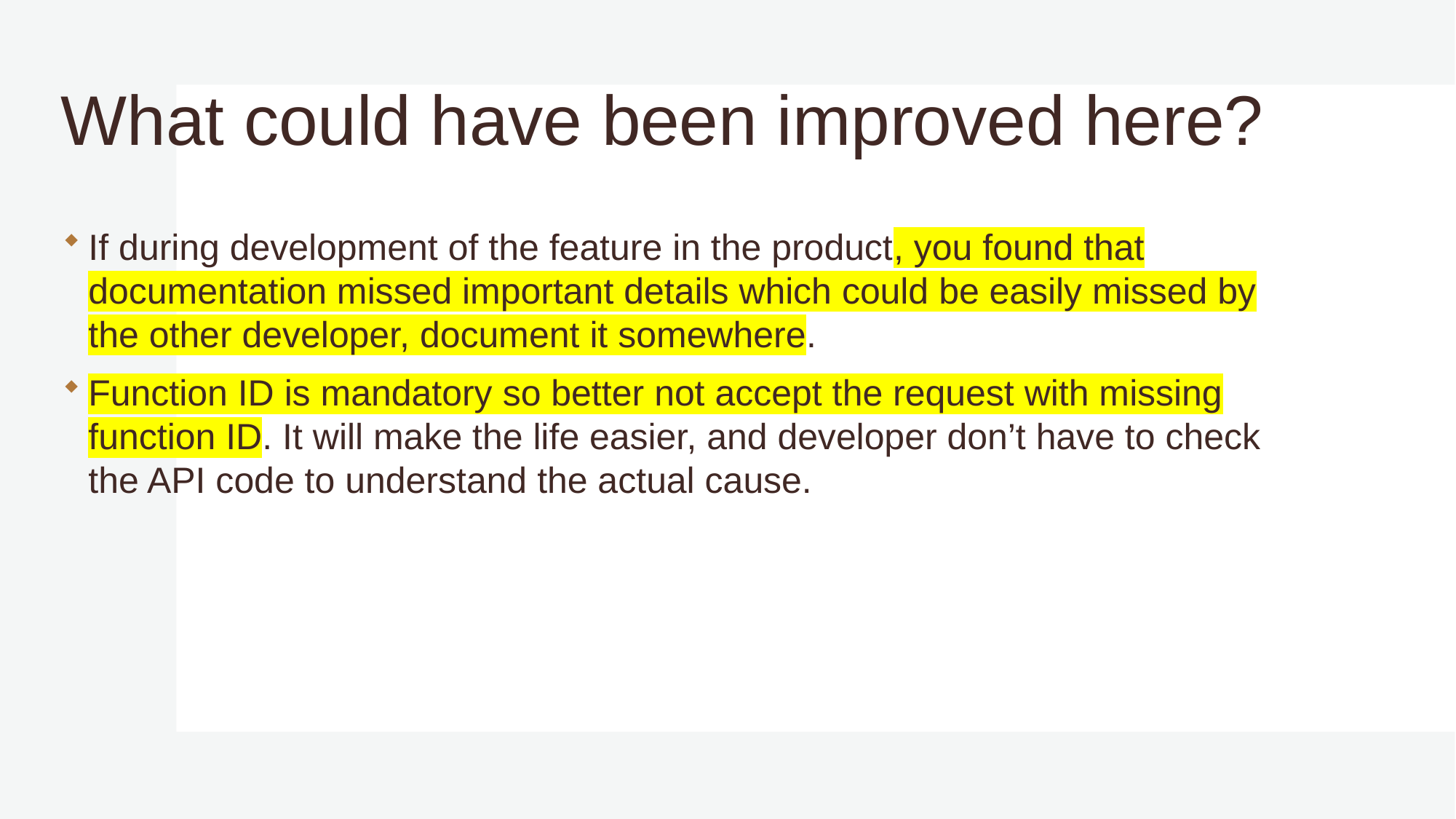

# What could have been improved here?
If during development of the feature in the product, you found that documentation missed important details which could be easily missed by the other developer, document it somewhere.
Function ID is mandatory so better not accept the request with missing function ID. It will make the life easier, and developer don’t have to check the API code to understand the actual cause.